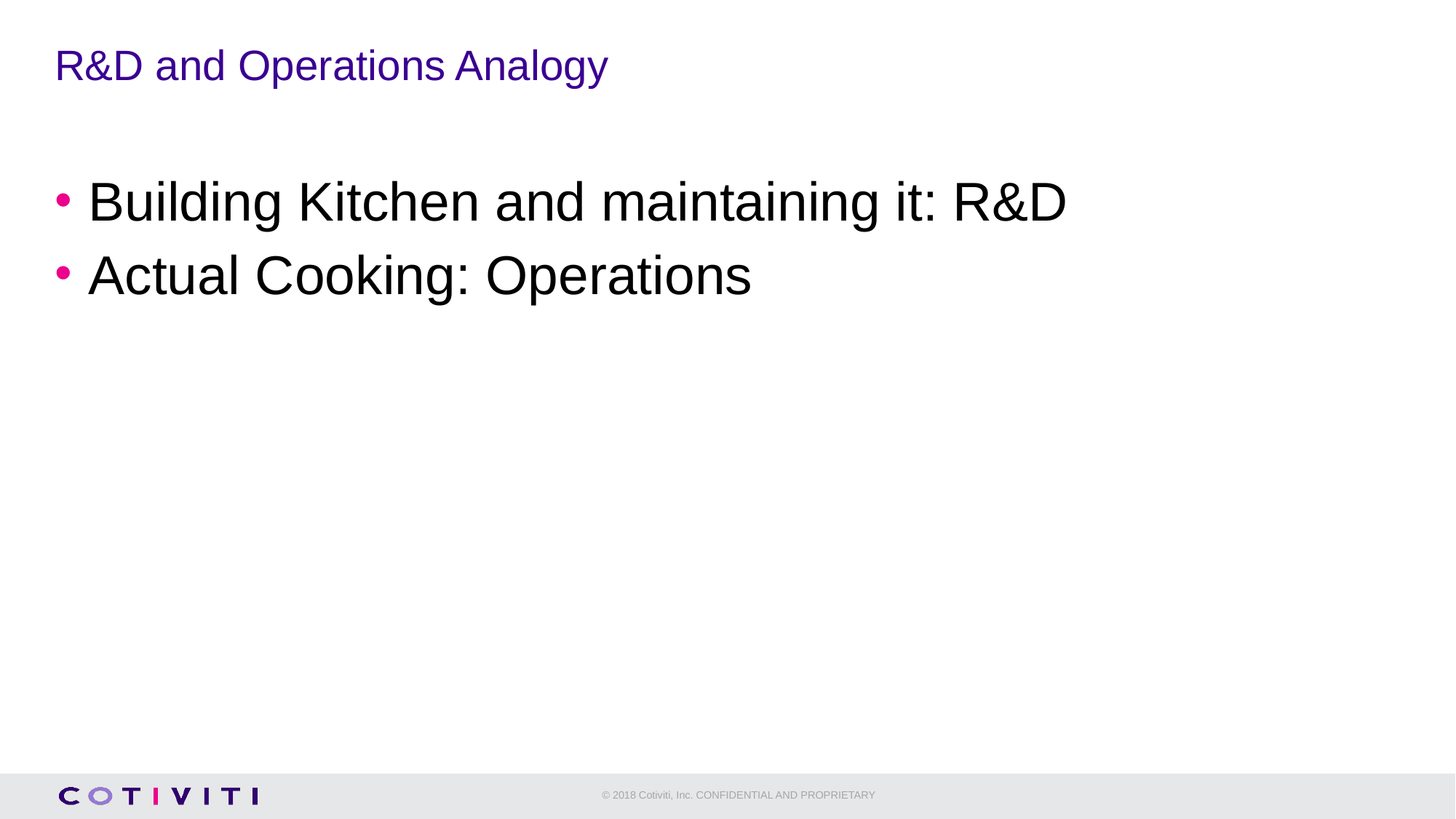

# R&D and Operations Analogy
Building Kitchen and maintaining it: R&D
Actual Cooking: Operations